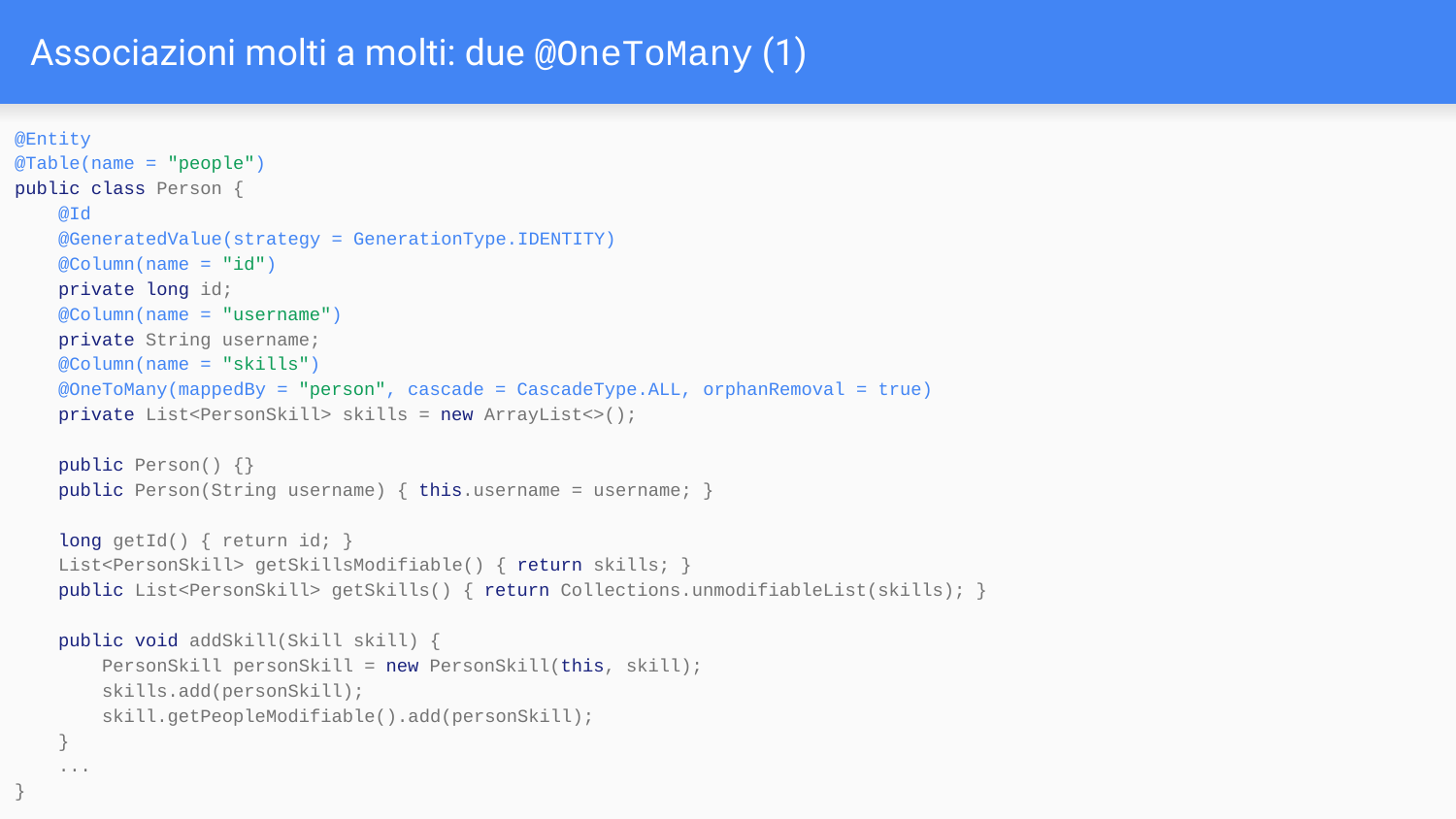

# Associazioni molti a molti: due @OneToMany (1)
@Entity
@Table(name = "people")
public class Person {
    @Id
    @GeneratedValue(strategy = GenerationType.IDENTITY)
    @Column(name = "id")
    private long id;
    @Column(name = "username")
    private String username;
    @Column(name = "skills")
    @OneToMany(mappedBy = "person", cascade = CascadeType.ALL, orphanRemoval = true)
    private List<PersonSkill> skills = new ArrayList<>();

    public Person() {}
    public Person(String username) { this.username = username; }

    long getId() { return id; }
    List<PersonSkill> getSkillsModifiable() { return skills; }
    public List<PersonSkill> getSkills() { return Collections.unmodifiableList(skills); }

    public void addSkill(Skill skill) {
        PersonSkill personSkill = new PersonSkill(this, skill);
        skills.add(personSkill);
        skill.getPeopleModifiable().add(personSkill);
    }
    ...
}